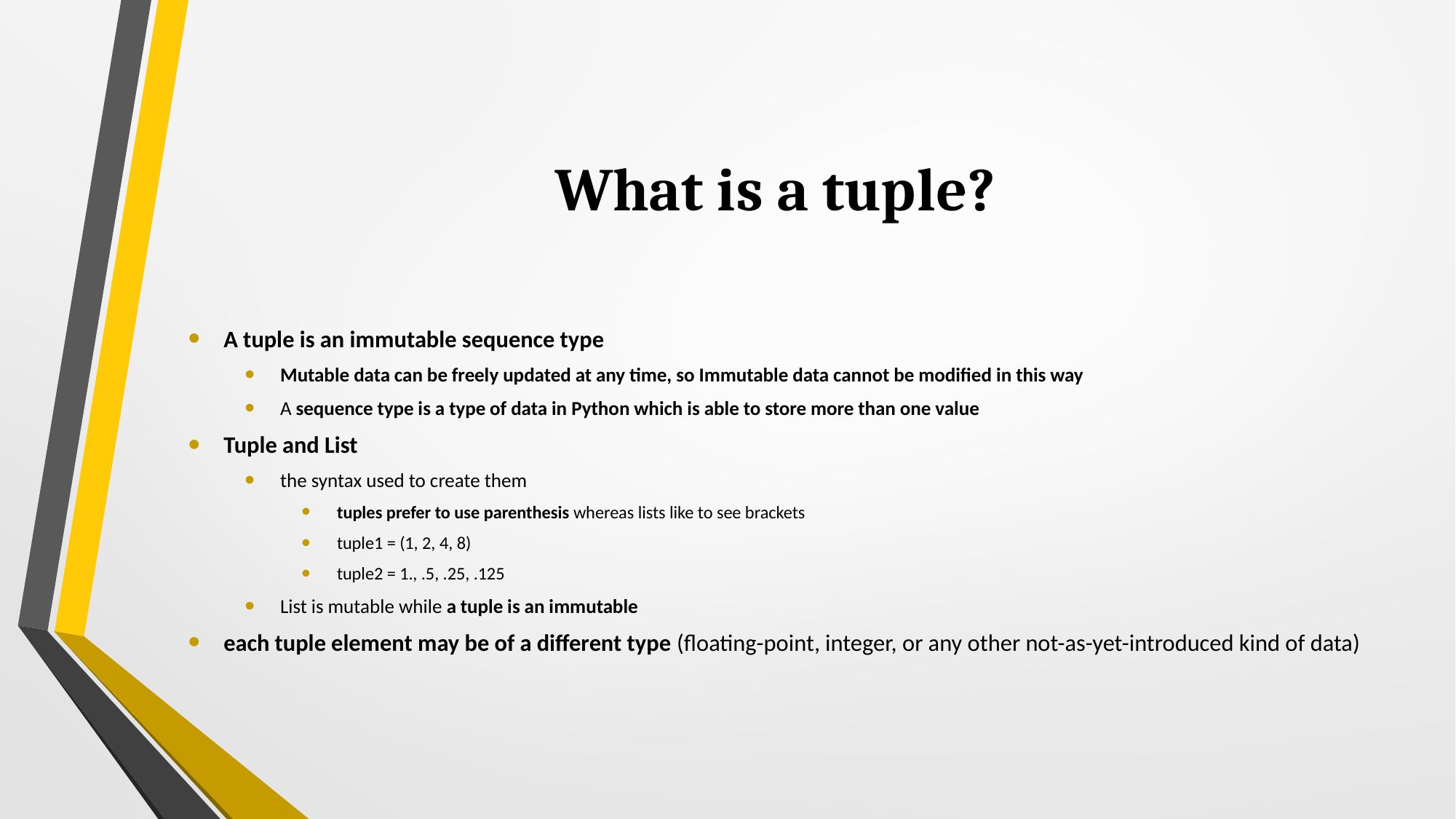

# What is a tuple?
A tuple is an immutable sequence type
Mutable data can be freely updated at any time, so Immutable data cannot be modified in this way
A sequence type is a type of data in Python which is able to store more than one value
Tuple and List
the syntax used to create them
tuples prefer to use parenthesis whereas lists like to see brackets
tuple1 = (1, 2, 4, 8)
tuple2 = 1., .5, .25, .125
List is mutable while a tuple is an immutable
each tuple element may be of a different type (floating-point, integer, or any other not-as-yet-introduced kind of data)